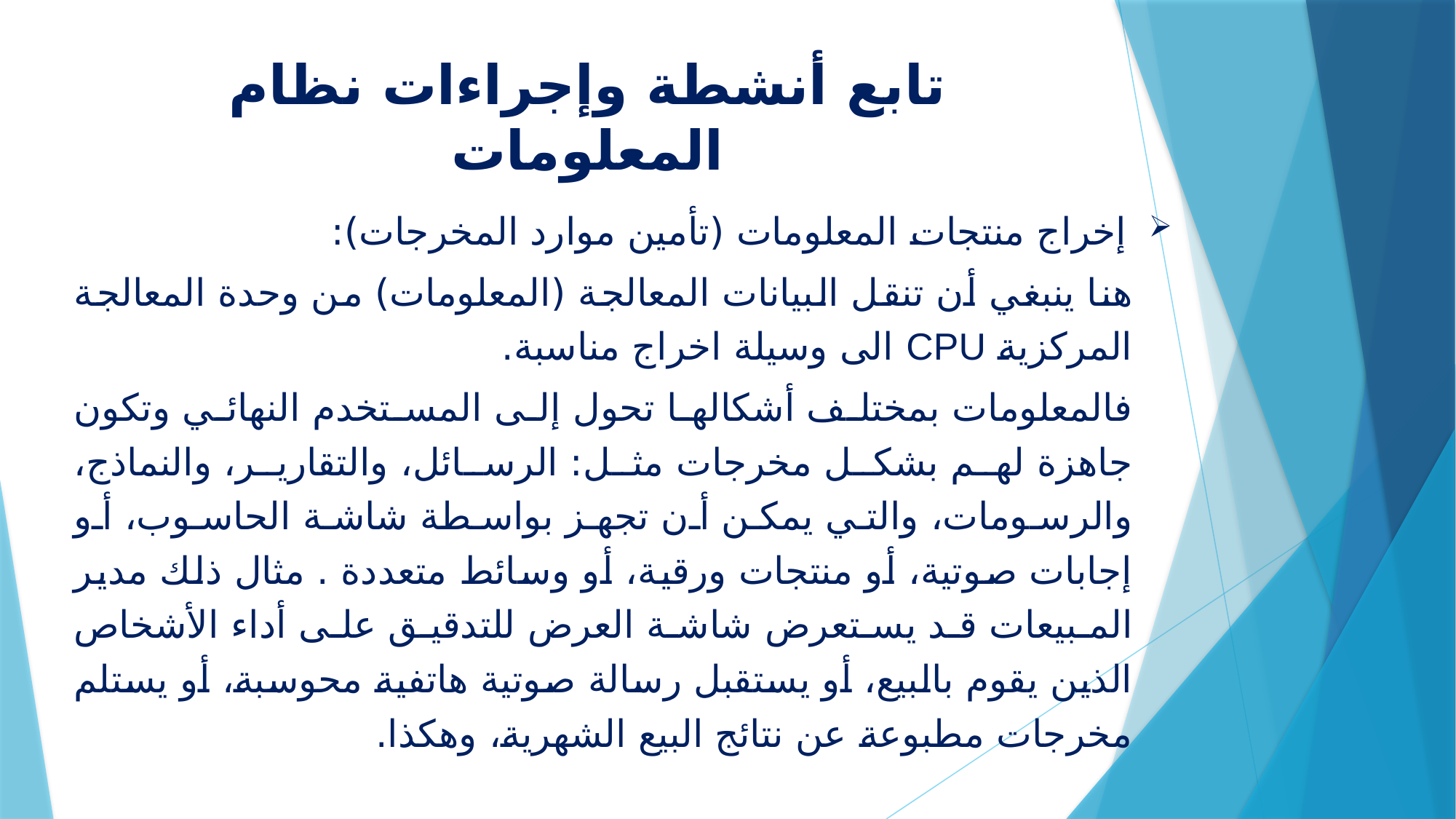

# تابع أنشطة وإجراءات نظام المعلومات
إخراج منتجات المعلومات (تأمين موارد المخرجات):
هنا ينبغي أن تنقل البيانات المعالجة (المعلومات) من وحدة المعالجة المركزية CPU الى وسيلة اخراج مناسبة.
فالمعلومات بمختلف أشكالها تحول إلى المستخدم النهائي وتكون جاهزة لهم بشكل مخرجات مثل: الرسائل، والتقارير، والنماذج، والرسومات، والتي يمكن أن تجهز بواسطة شاشة الحاسوب، أو إجابات صوتية، أو منتجات ورقية، أو وسائط متعددة . مثال ذلك مدير المبيعات قد يستعرض شاشة العرض للتدقيق على أداء الأشخاص الذين يقوم بالبيع، أو يستقبل رسالة صوتية هاتفية محوسبة، أو يستلم مخرجات مطبوعة عن نتائج البيع الشهرية، وهكذا.